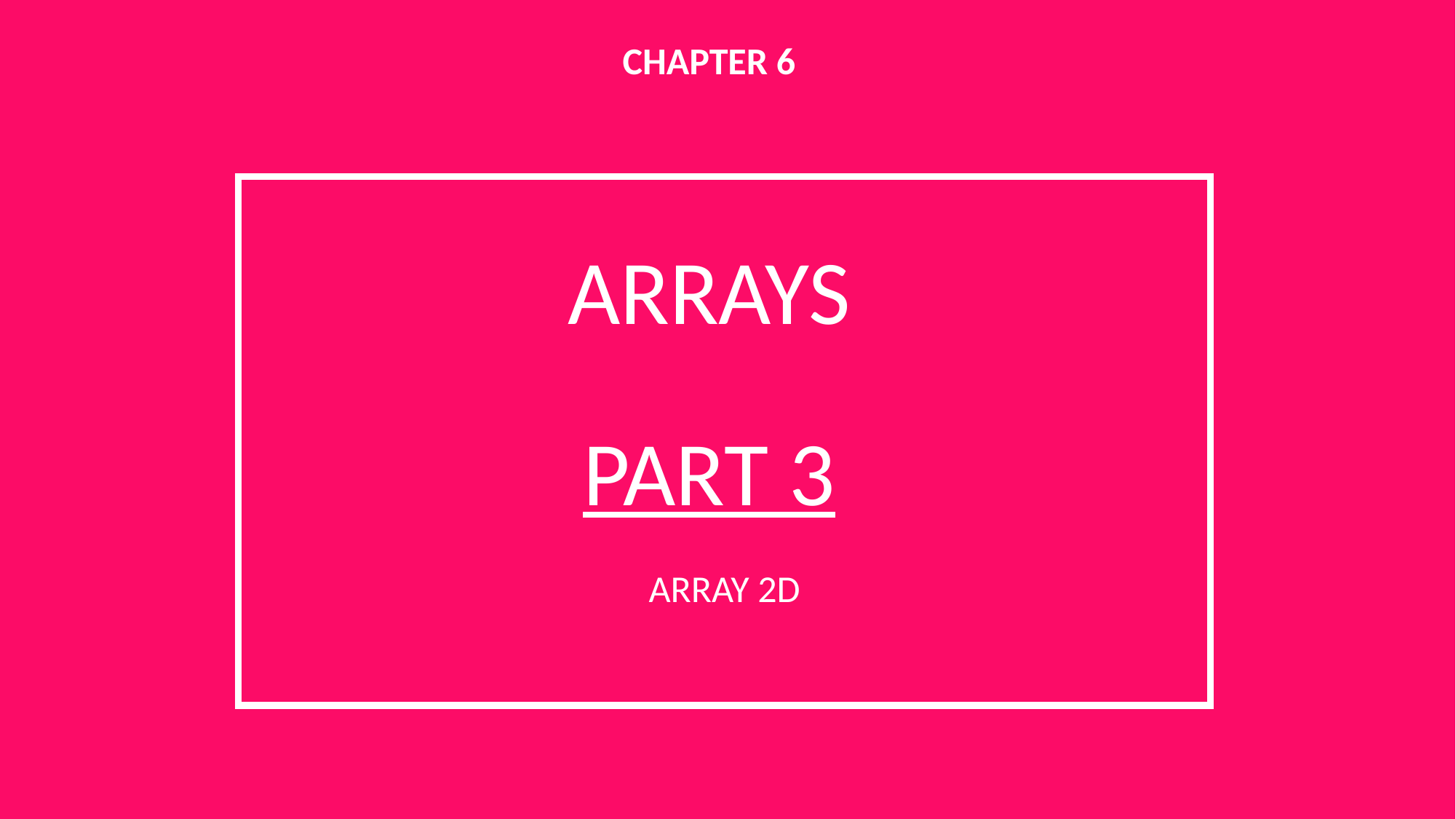

CHAPTER 6

ARRAYS
PART 3
ARRAY 2D
1